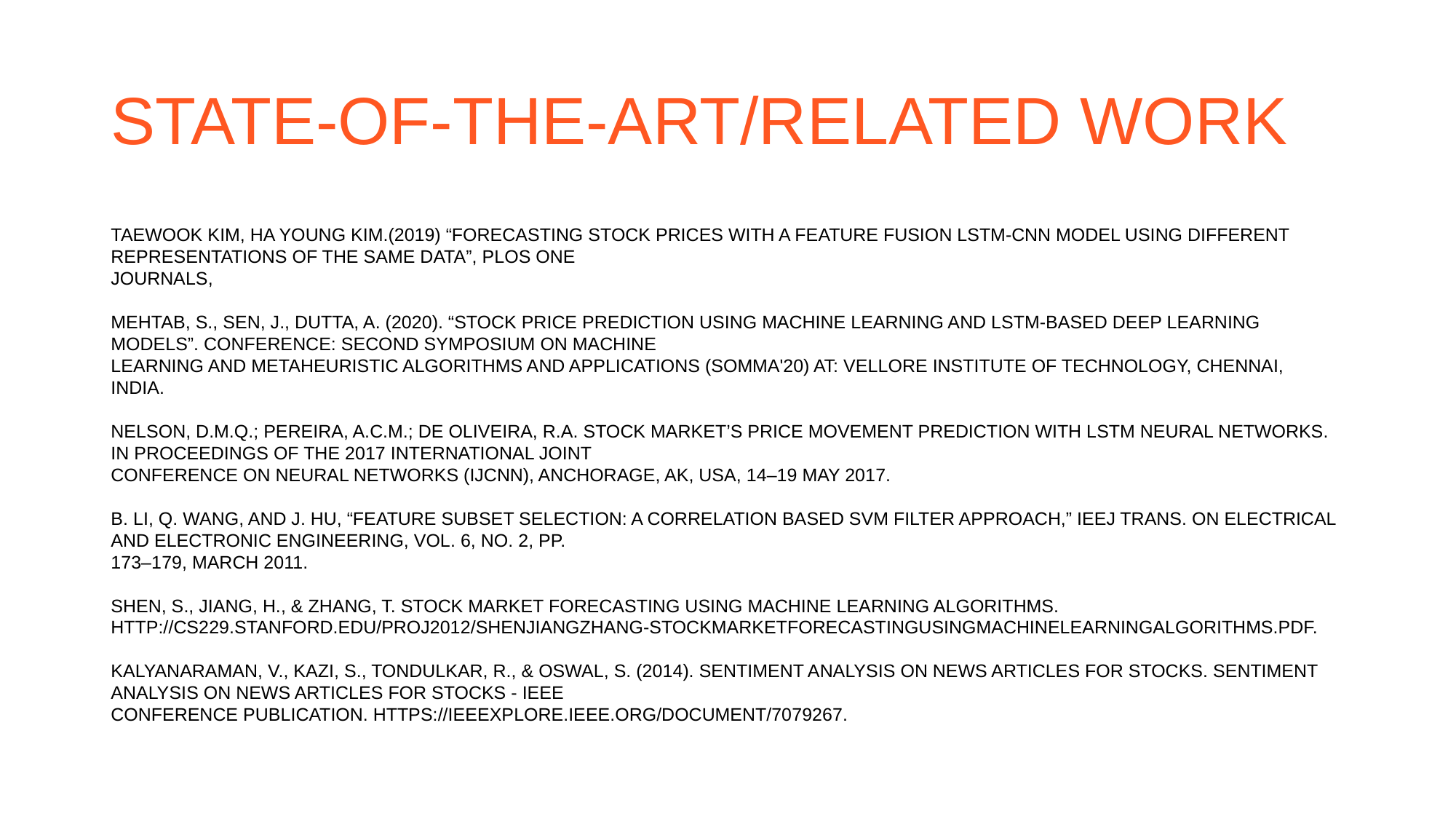

# State-of-the-art/Related Work
Taewook Kim, Ha Young Kim.(2019) “Forecasting stock prices with a feature fusion LSTM-CNN model using different representations of the same data”, PLOS ONE
Journals,

Mehtab, S., Sen, J., Dutta, A. (2020). “Stock Price Prediction Using Machine Learning and LSTM-Based Deep Learning Models”. Conference: Second Symposium on Machine
Learning and Metaheuristic Algorithms and Applications (SOMMA'20) at: Vellore Institute of Technology, Chennai, INDIA.

Nelson, D.M.Q.; Pereira, A.C.M.; de Oliveira, R.A. Stock market’s price movement prediction with LSTM neural networks. In Proceedings of the 2017 International Joint
Conference on Neural Networks (IJCNN), Anchorage, AK, USA, 14–19 May 2017.

B. Li, Q. Wang, and J. Hu, “Feature subset selection: A correlation based SVM filter approach,” IEEJ Trans. on Electrical and Electronic Engineering, vol. 6, no. 2, pp.
173–179, March 2011.

Shen, S., Jiang, H., & Zhang, T. Stock Market Forecasting Using Machine Learning Algorithms.
http://cs229.stanford.edu/proj2012/ShenJiangZhang-StockMarketForecastingusingMachineLearningAlgorithms.pdf.

Kalyanaraman, V., Kazi, S., Tondulkar, R., & Oswal, S. (2014). Sentiment Analysis on News Articles for Stocks. Sentiment Analysis on News Articles for Stocks - IEEE
Conference Publication. https://ieeexplore.ieee.org/document/7079267.